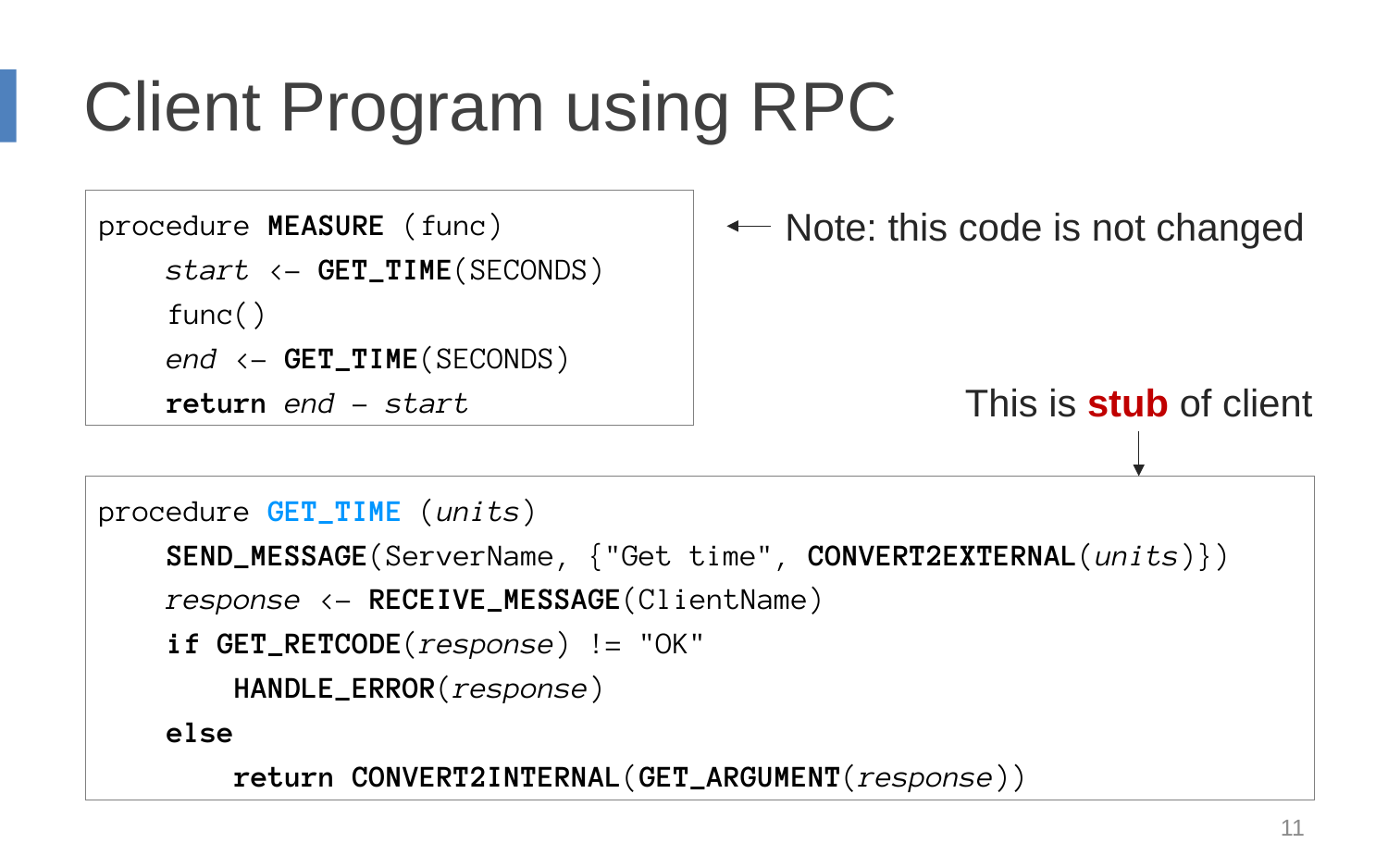

# Client Program using RPC
procedure MEASURE (func)
    start <- GET_TIME(SECONDS)
    func()
    end <- GET_TIME(SECONDS)
    return end - start
Note: this code is not changed
This is stub of client
procedure GET_TIME (units)
    SEND_MESSAGE(ServerName, {"Get time", CONVERT2EXTERNAL(units)})
    response <- RECEIVE_MESSAGE(ClientName)
    if GET_RETCODE(response) != "OK"
        HANDLE_ERROR(response)
    else
        return CONVERT2INTERNAL(GET_ARGUMENT(response))
11